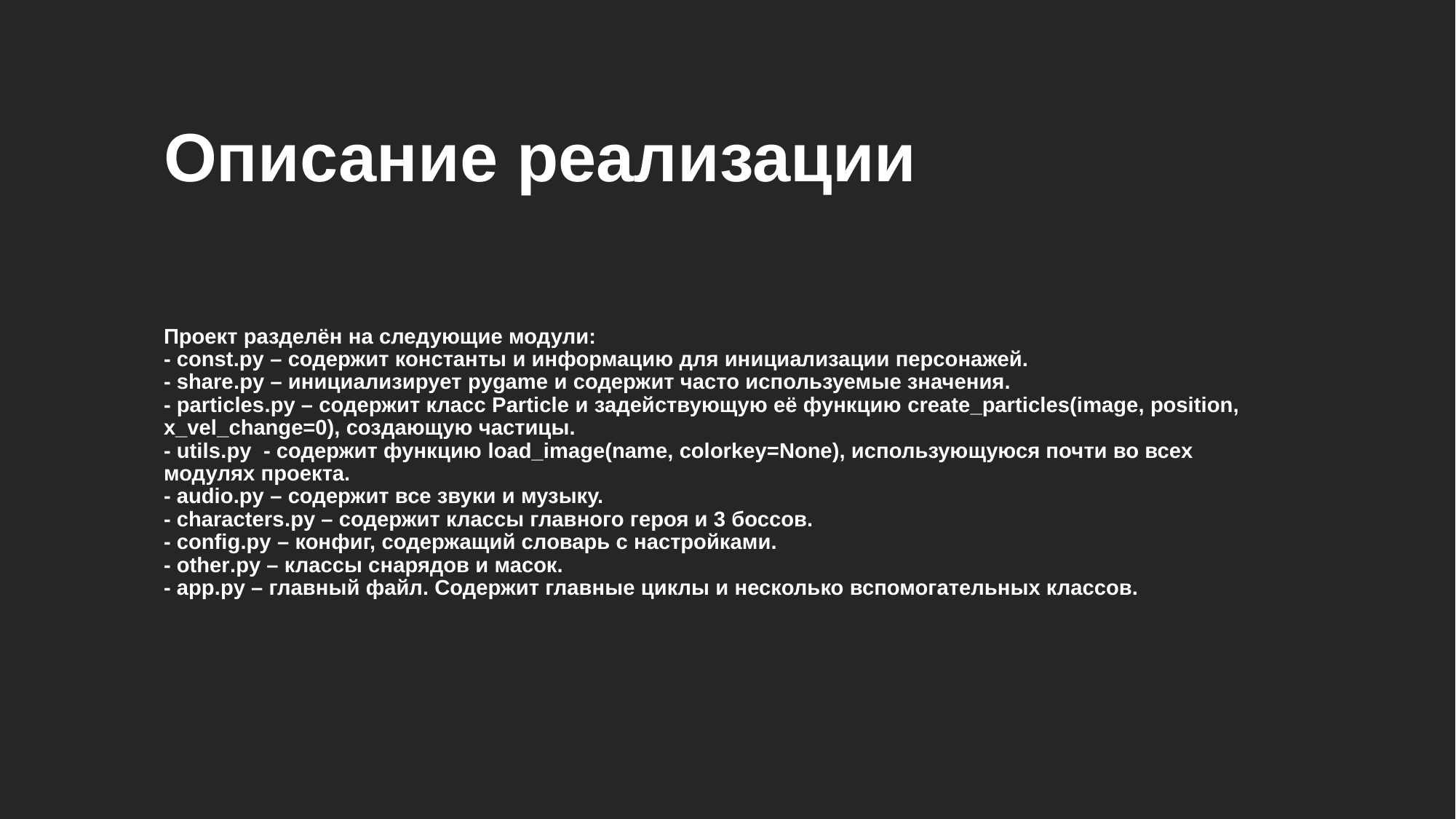

Описание реализации
# Проект разделён на следующие модули: - const.py – содержит константы и информацию для инициализации персонажей. - share.py – инициализирует pygame и содержит часто используемые значения. - particles.py – содержит класс Particle и задействующую её функцию create_particles(image, position, x_vel_change=0), создающую частицы. - utils.py  - содержит функцию load_image(name, colorkey=None), использующуюся почти во всех модулях проекта. - audio.py – содержит все звуки и музыку. - characters.py – содержит классы главного героя и 3 боссов. - config.py – конфиг, содержащий словарь с настройками. - other.py – классы снарядов и масок. - app.py – главный файл. Содержит главные циклы и несколько вспомогательных классов.